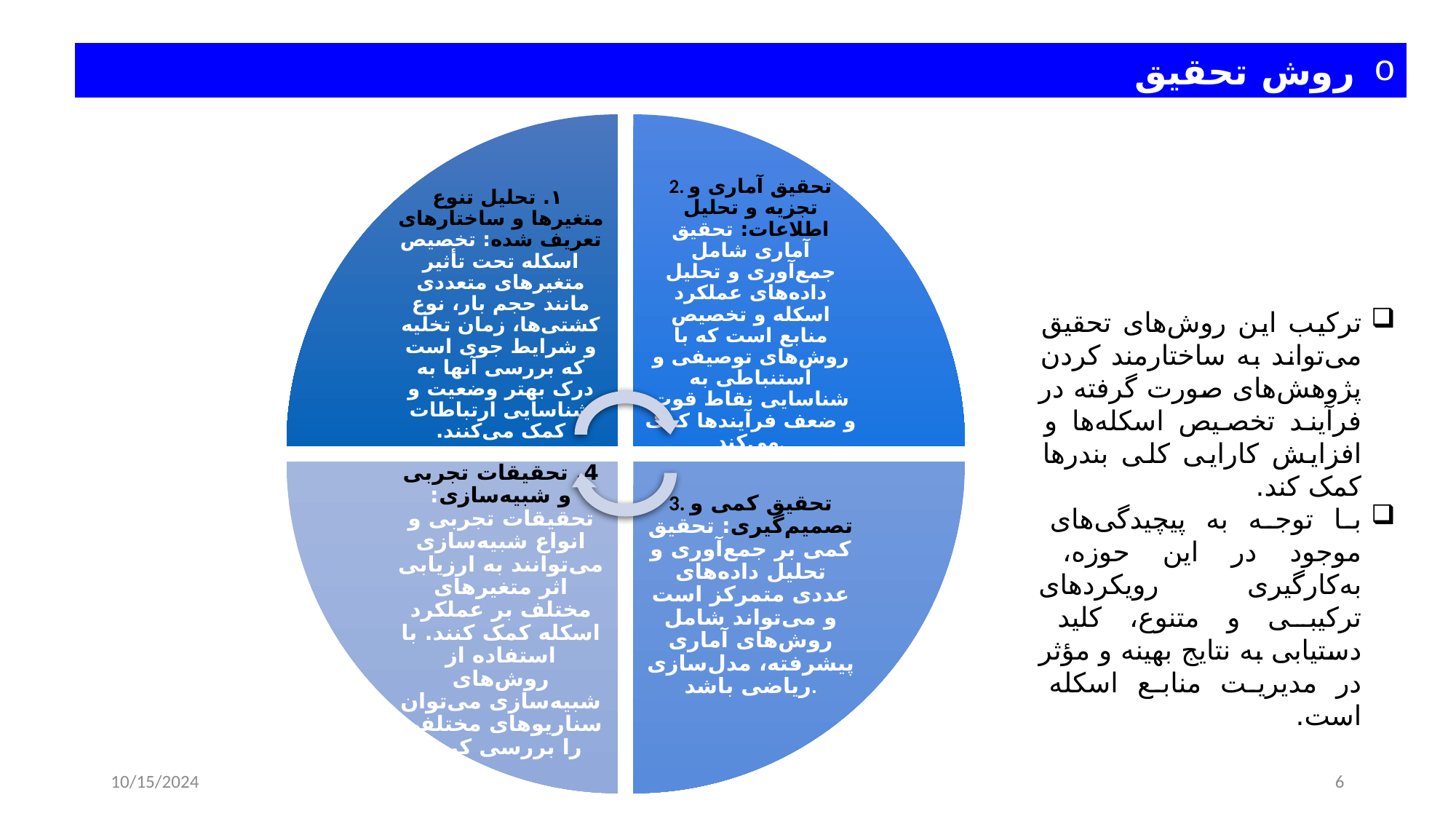

روش تحقیق
 ۱. تحلیل تنوع متغیرها و ساختارهای تعریف شده: تخصیص اسکله تحت تأثیر متغیرهای متعددی مانند حجم بار، نوع کشتی‌ها، زمان تخلیه و شرایط جوی است که بررسی آنها به درک بهتر وضعیت و شناسایی ارتباطات کمک می‌کنند.

2. تحقیق آماری و تجزیه و تحلیل اطلاعات: تحقیق آماری شامل جمع‌آوری و تحلیل داده‌های عملکرد اسکله و تخصیص منابع است که با روش‌های توصیفی و استنباطی به شناسایی نقاط قوت و ضعف فرآیندها کمک می‌کند.

3. تحقیق کمی و تصمیم‌گیری: تحقیق کمی بر جمع‌آوری و تحلیل داده‌های عددی متمرکز است و می‌تواند شامل روش‌های آماری پیشرفته، مدل‌سازی ریاضی باشد.

4. تحقیقات تجربی و شبیه‌سازی: تحقیقات تجربی و انواع شبیه‌سازی می‌توانند به ارزیابی اثر متغیرهای مختلف بر عملکرد اسکله کمک کنند. با استفاده از روش‌های شبیه‌سازی می‌توان سناریوهای مختلفی را بررسی کرد،
ترکیب این روش‌های تحقیق می‌تواند به ساختارمند کردن پژوهش‌های صورت گرفته در فرآیند تخصیص اسکله‌ها و افزایش کارایی کلی بندرها کمک کند.
با توجه به پیچیدگی‌های موجود در این حوزه، به‌کارگیری رویکردهای ترکیبی و متنوع، کلید دستیابی به نتایج بهینه و مؤثر در مدیریت منابع اسکله است.
10/15/2024
6